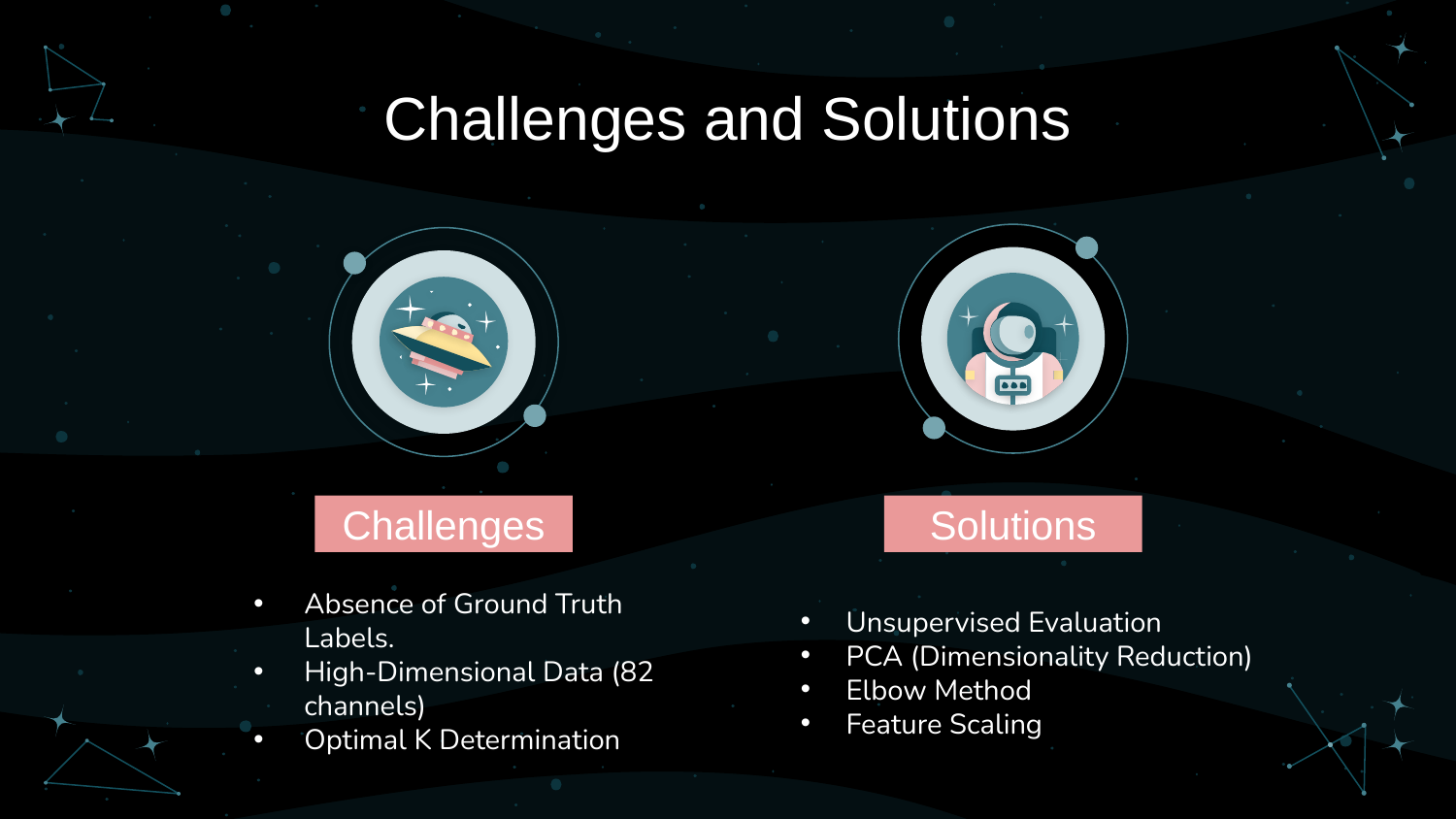

# Challenges and Solutions

Challenges
Solutions
Unsupervised Evaluation
PCA (Dimensionality Reduction)
Elbow Method
Feature Scaling

Absence of Ground Truth Labels.
High-Dimensional Data (82 channels)
Optimal K Determination